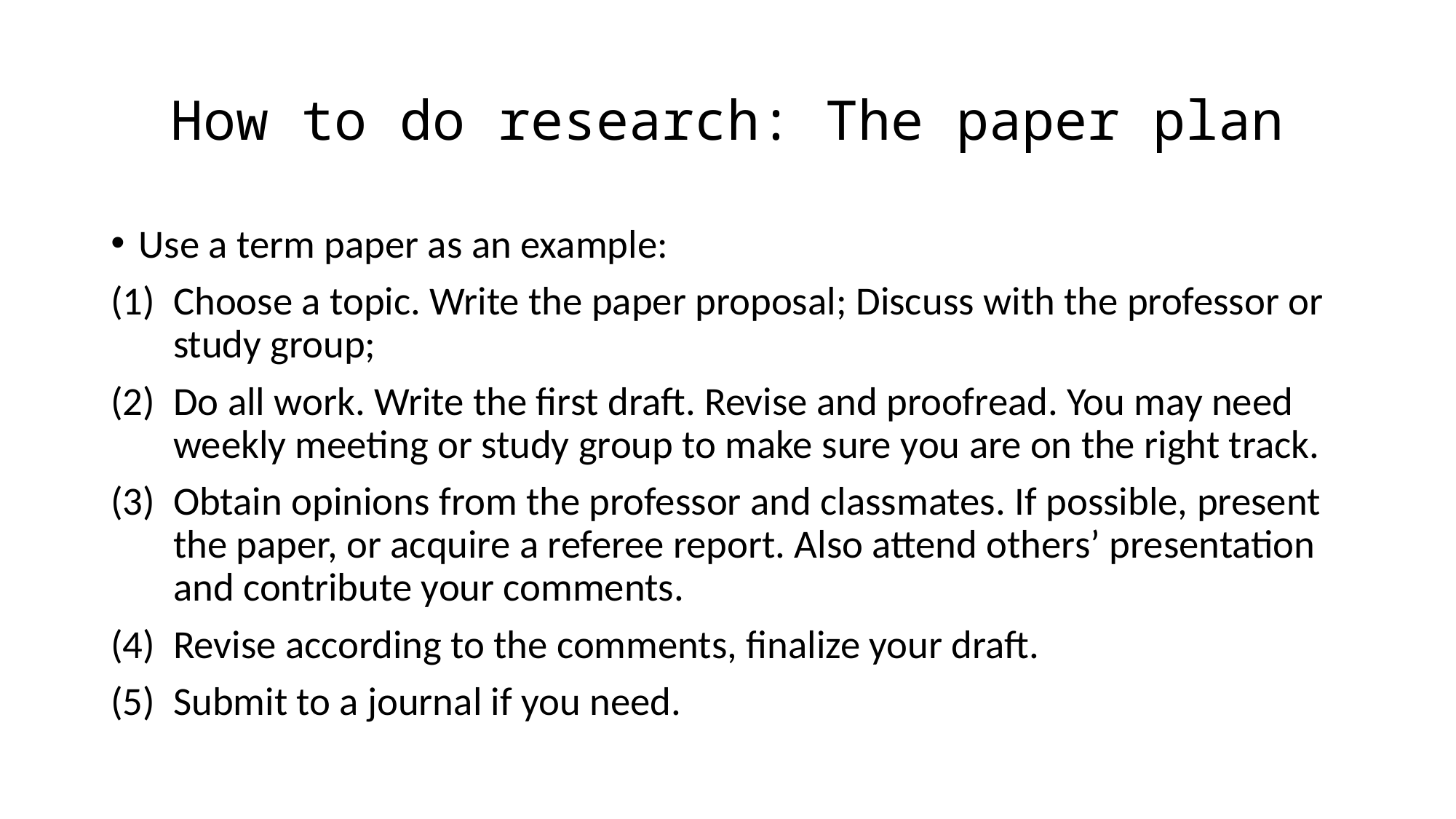

# How to do research: The paper plan
Use a term paper as an example:
Choose a topic. Write the paper proposal; Discuss with the professor or study group;
Do all work. Write the first draft. Revise and proofread. You may need weekly meeting or study group to make sure you are on the right track.
Obtain opinions from the professor and classmates. If possible, present the paper, or acquire a referee report. Also attend others’ presentation and contribute your comments.
Revise according to the comments, finalize your draft.
Submit to a journal if you need.